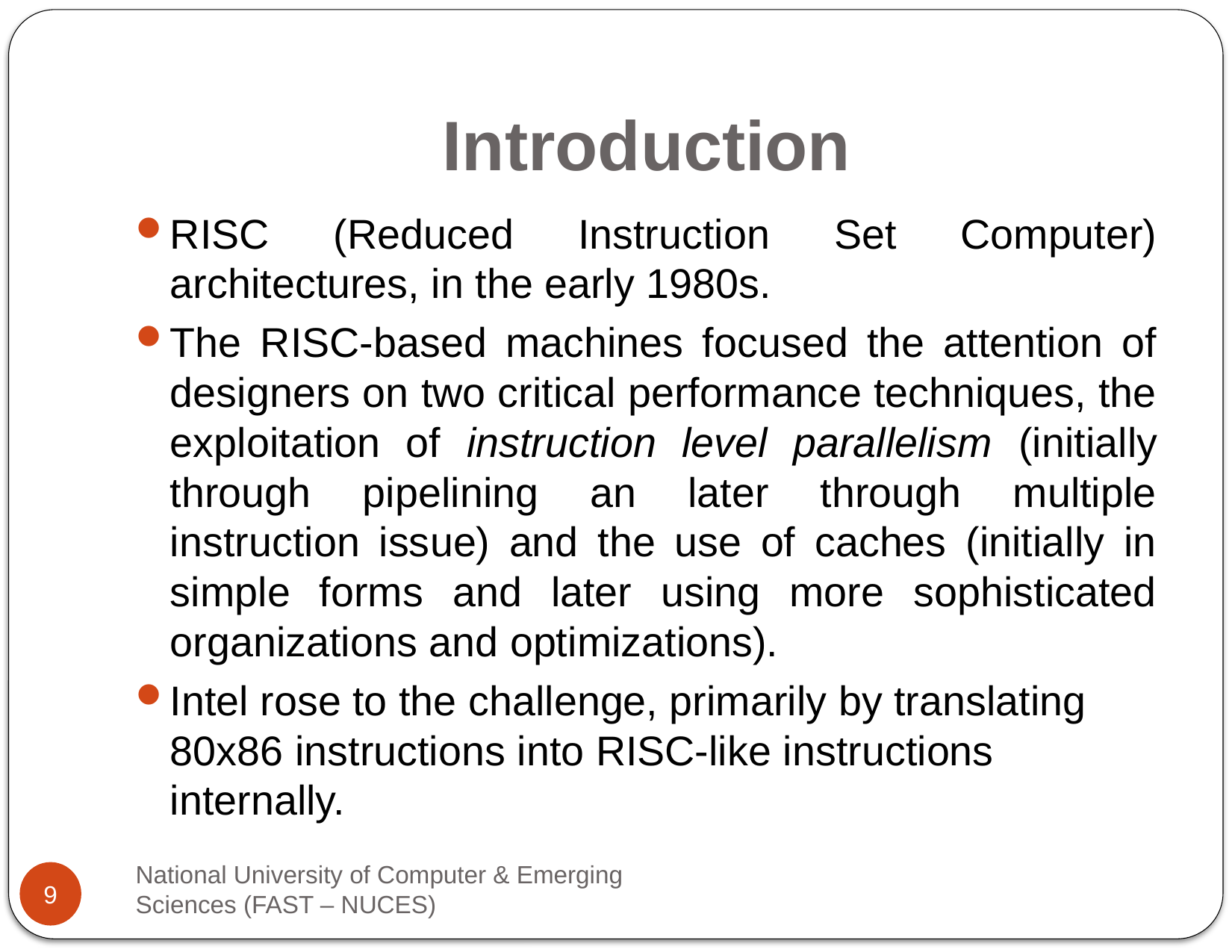

# Introduction
RISC (Reduced Instruction Set Computer) architectures, in the early 1980s.
The RISC-based machines focused the attention of designers on two critical performance techniques, the exploitation of instruction level parallelism (initially through pipelining an later through multiple instruction issue) and the use of caches (initially in simple forms and later using more sophisticated organizations and optimizations).
Intel rose to the challenge, primarily by translating 80x86 instructions into RISC-like instructions internally.
National University of Computer & Emerging Sciences (FAST – NUCES)
9